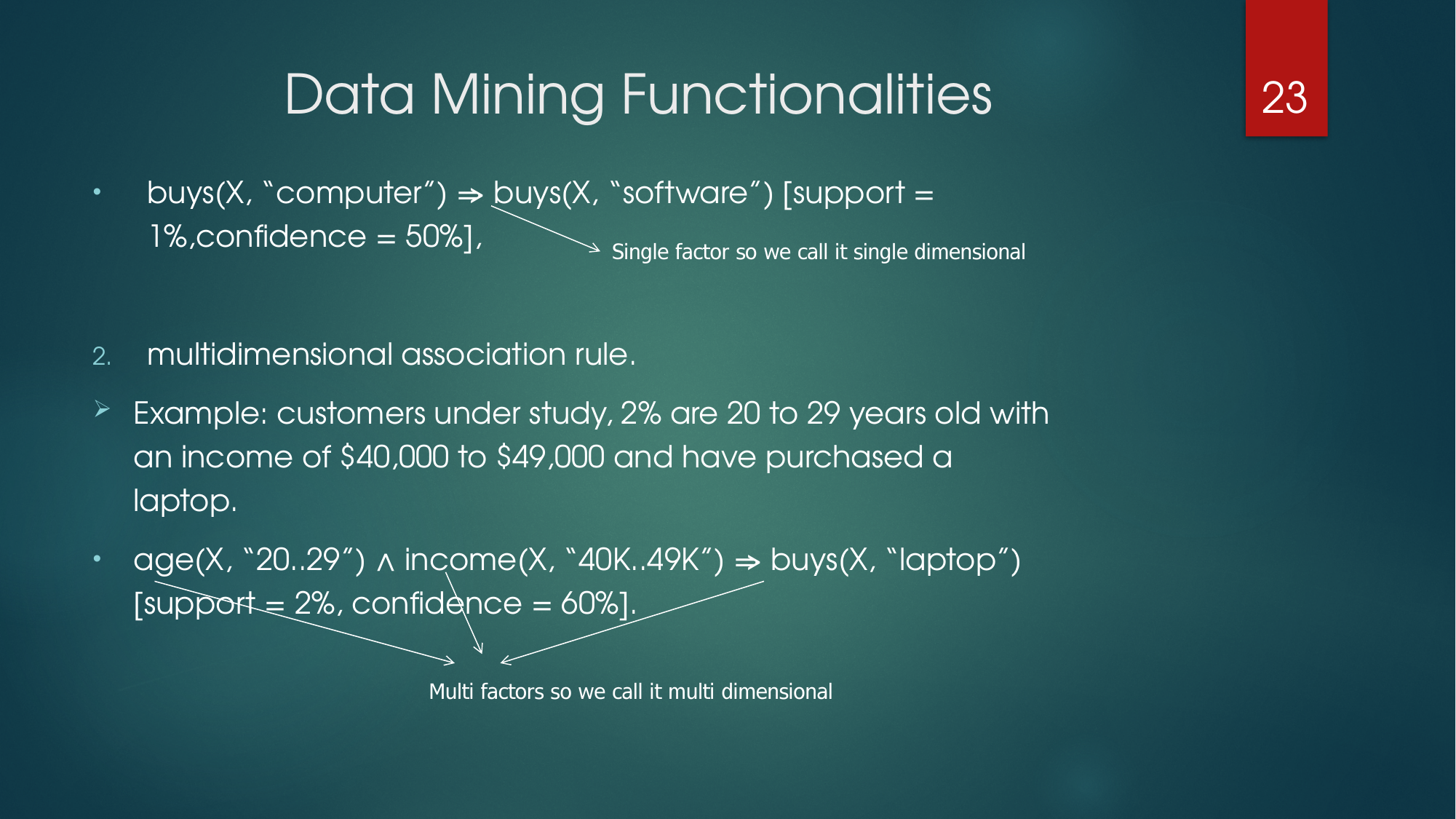

23
# Data Mining Functionalities
buys(X, “computer”) ⇒ buys(X, “software”) [support = 1%,confidence = 50%],

multidimensional association rule.
Example: customers under study, 2% are 20 to 29 years old with an income of $40,000 to $49,000 and have purchased a laptop.
age(X, “20..29”) ∧ income(X, “40K..49K”) ⇒ buys(X, “laptop”) [support = 2%, confidence = 60%].
Single factor so we call it single dimensional
Multi factors so we call it multi dimensional